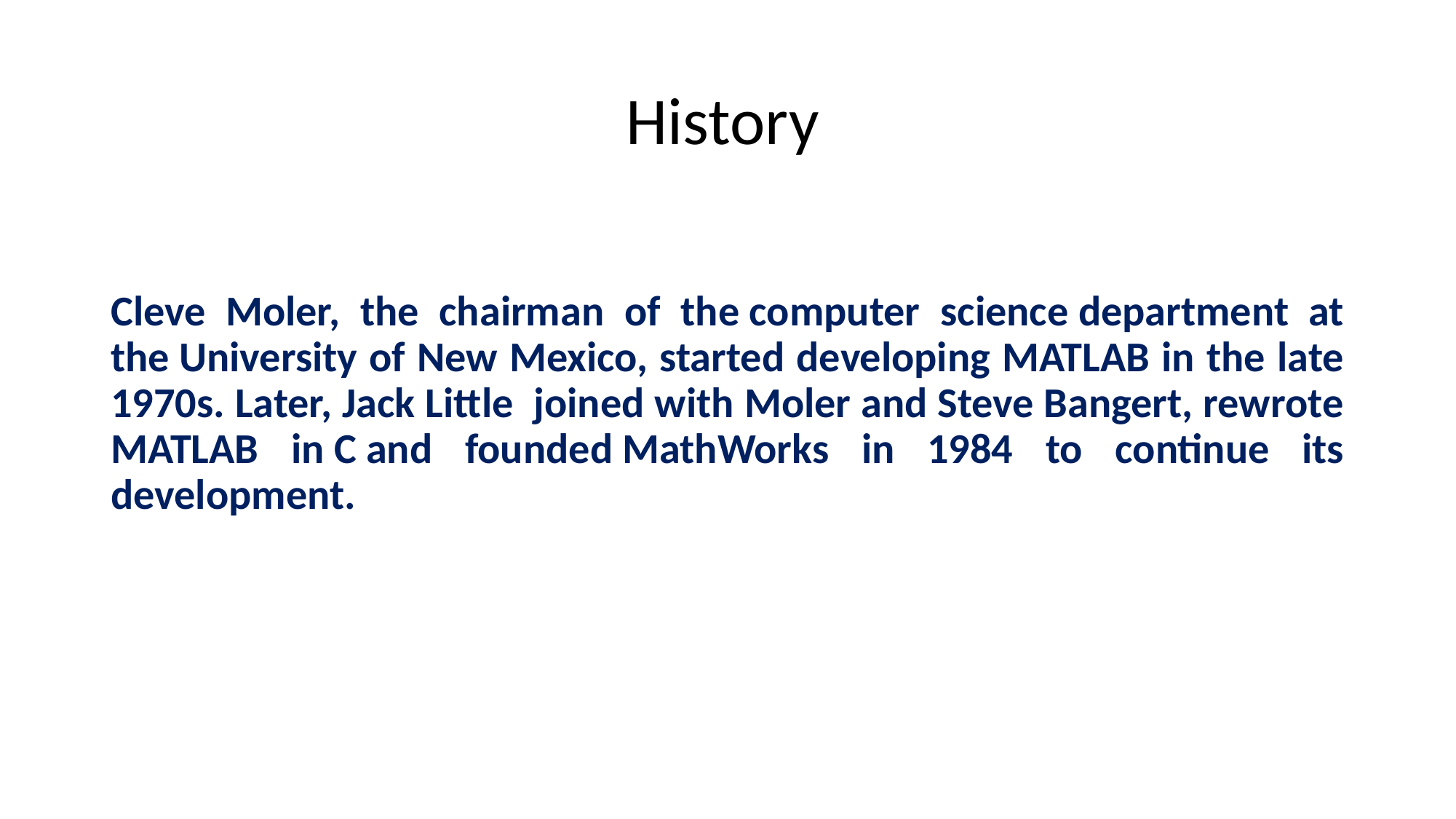

# History

Cleve Moler, the chairman of the computer science department at the University of New Mexico, started developing MATLAB in the late 1970s. Later, Jack Little  joined with Moler and Steve Bangert, rewrote MATLAB in C and founded MathWorks in 1984 to continue its development.